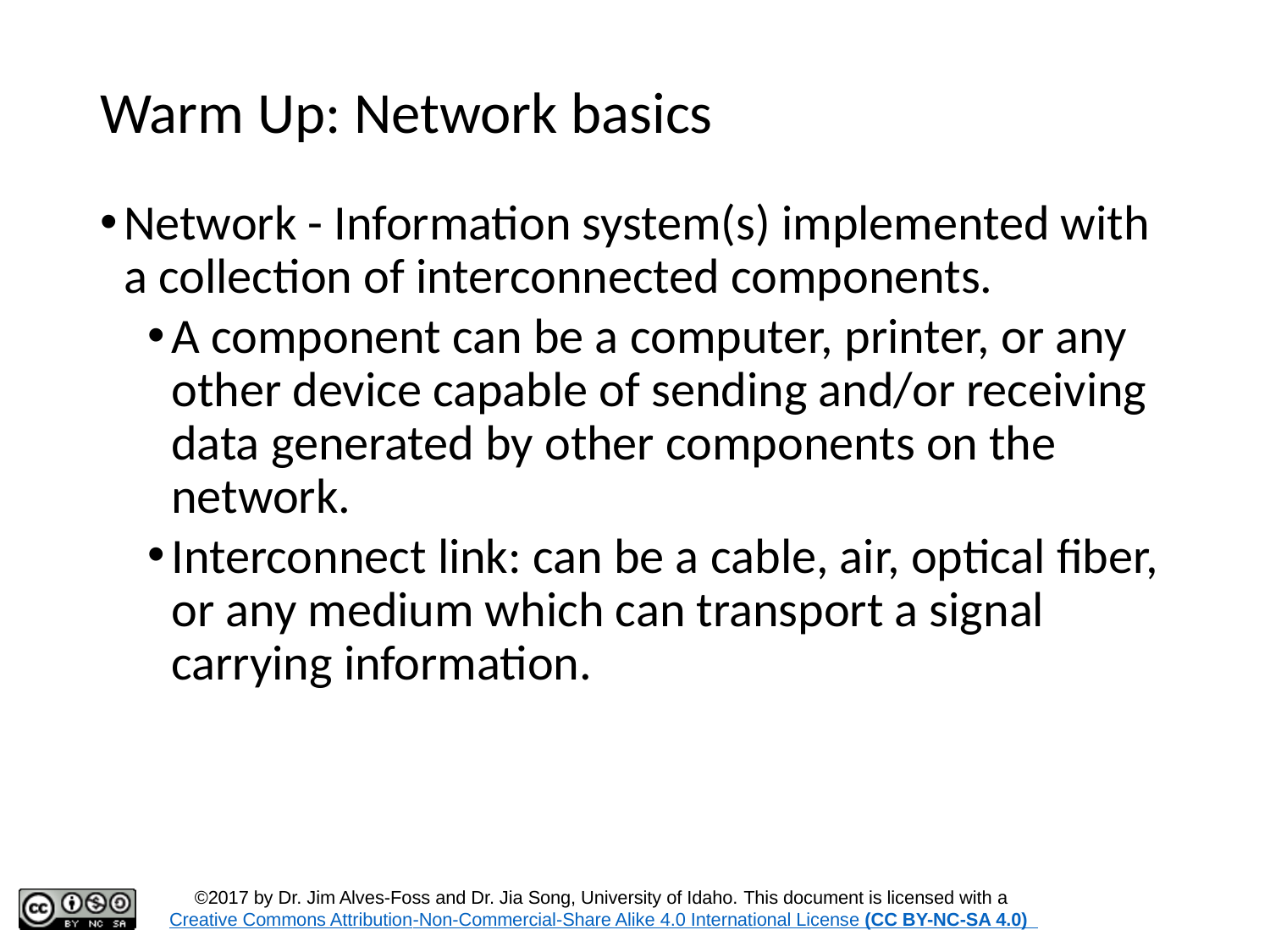

# Warm Up: Network basics
Network - Information system(s) implemented with a collection of interconnected components.
A component can be a computer, printer, or any other device capable of sending and/or receiving data generated by other components on the network.
Interconnect link: can be a cable, air, optical fiber, or any medium which can transport a signal carrying information.